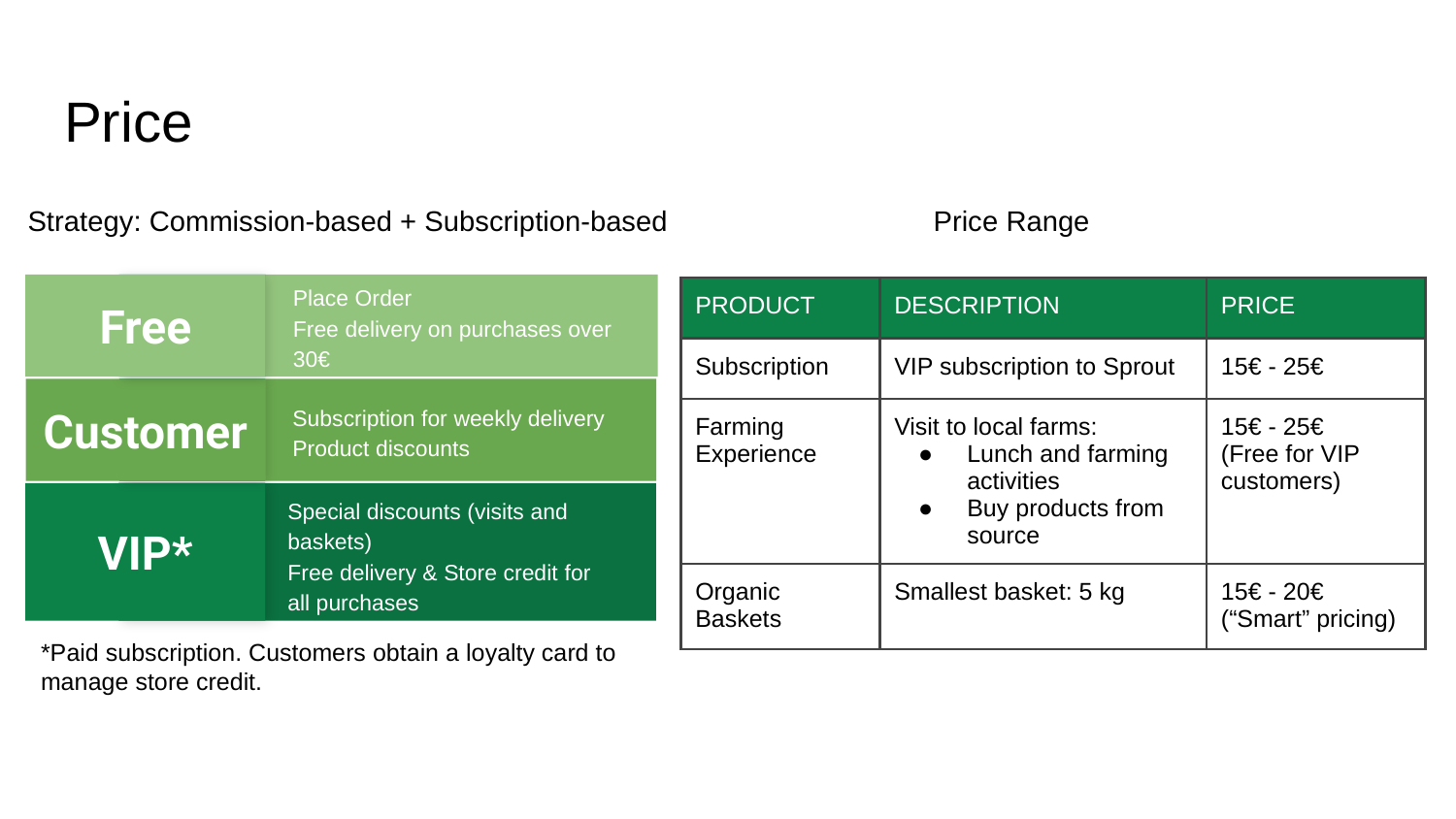

# Price
Strategy: Commission-based + Subscription-based
Price Range
Free

Place Order
Free delivery on purchases over 30€
| PRODUCT | DESCRIPTION | PRICE |
| --- | --- | --- |
| Subscription | VIP subscription to Sprout | 15€ - 25€ |
| Farming Experience | Visit to local farms: Lunch and farming activities Buy products from source | 15€ - 25€ (Free for VIP customers) |
| Organic Baskets | Smallest basket: 5 kg | 15€ - 20€ (“Smart” pricing) |
Customer

Subscription for weekly delivery
Product discounts

VIP*

Special discounts (visits and baskets)
Free delivery & Store credit for  all purchases

*Paid subscription. Customers obtain a loyalty card to manage store credit.